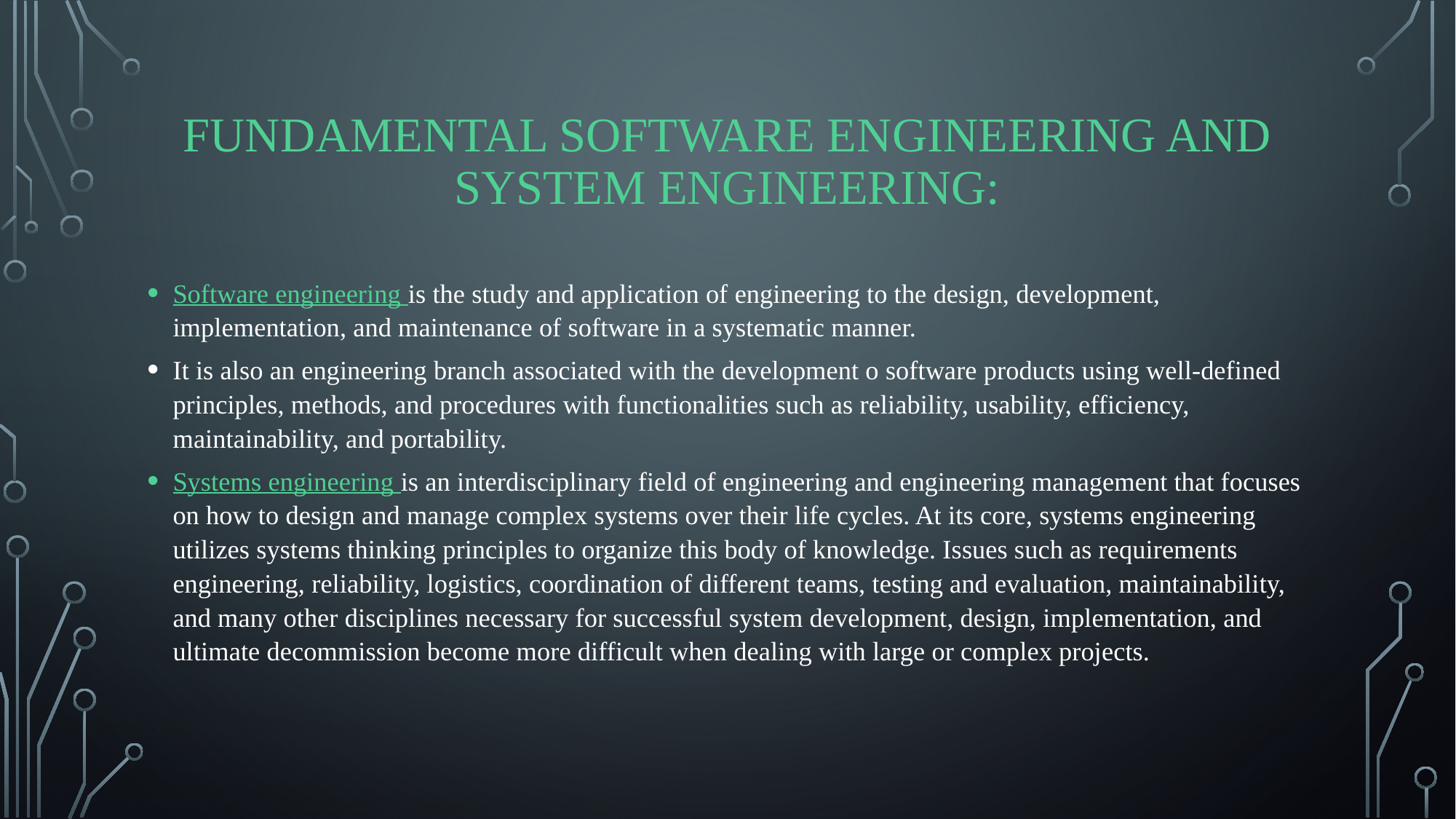

# Fundamental Software Engineering and System Engineering:
Software engineering is the study and application of engineering to the design, development, implementation, and maintenance of software in a systematic manner.
It is also an engineering branch associated with the development o software products using well-defined principles, methods, and procedures with functionalities such as reliability, usability, efficiency, maintainability, and portability.
Systems engineering is an interdisciplinary field of engineering and engineering management that focuses on how to design and manage complex systems over their life cycles. At its core, systems engineering utilizes systems thinking principles to organize this body of knowledge. Issues such as requirements engineering, reliability, logistics, coordination of different teams, testing and evaluation, maintainability, and many other disciplines necessary for successful system development, design, implementation, and ultimate decommission become more difficult when dealing with large or complex projects.